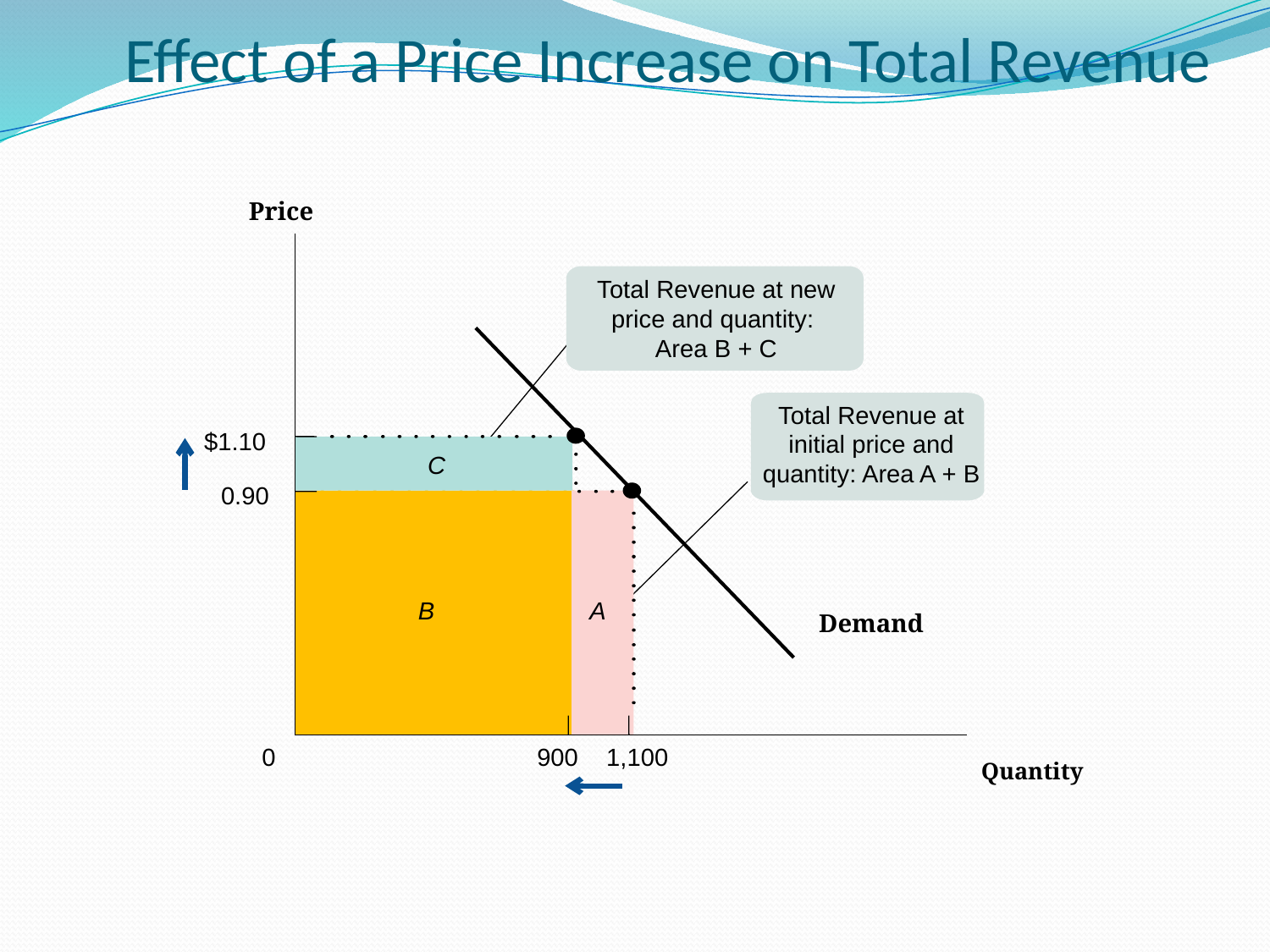

Effect of a Price Increase on Total Revenue
Price

$1.10

0.90

0
900
1,100
Quantity

Total Revenue at new price and quantity:
Area B + C

Total Revenue at initial price and quantity: Area A + B

C

A

B

Demand